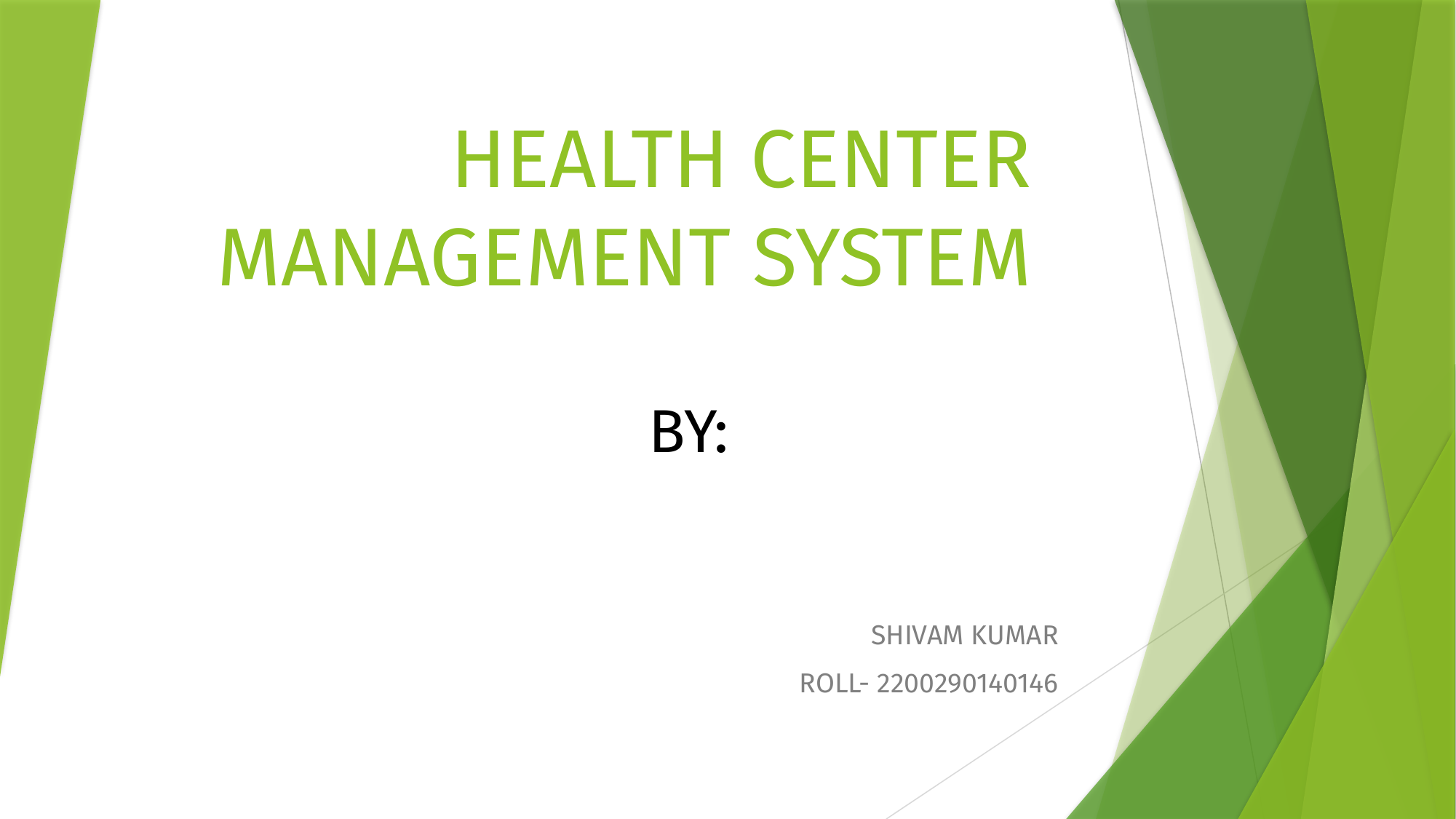

# HEALTH CENTER MANAGEMENT SYSTEM
BY:

SHIVAM KUMAR
ROLL- 2200290140146